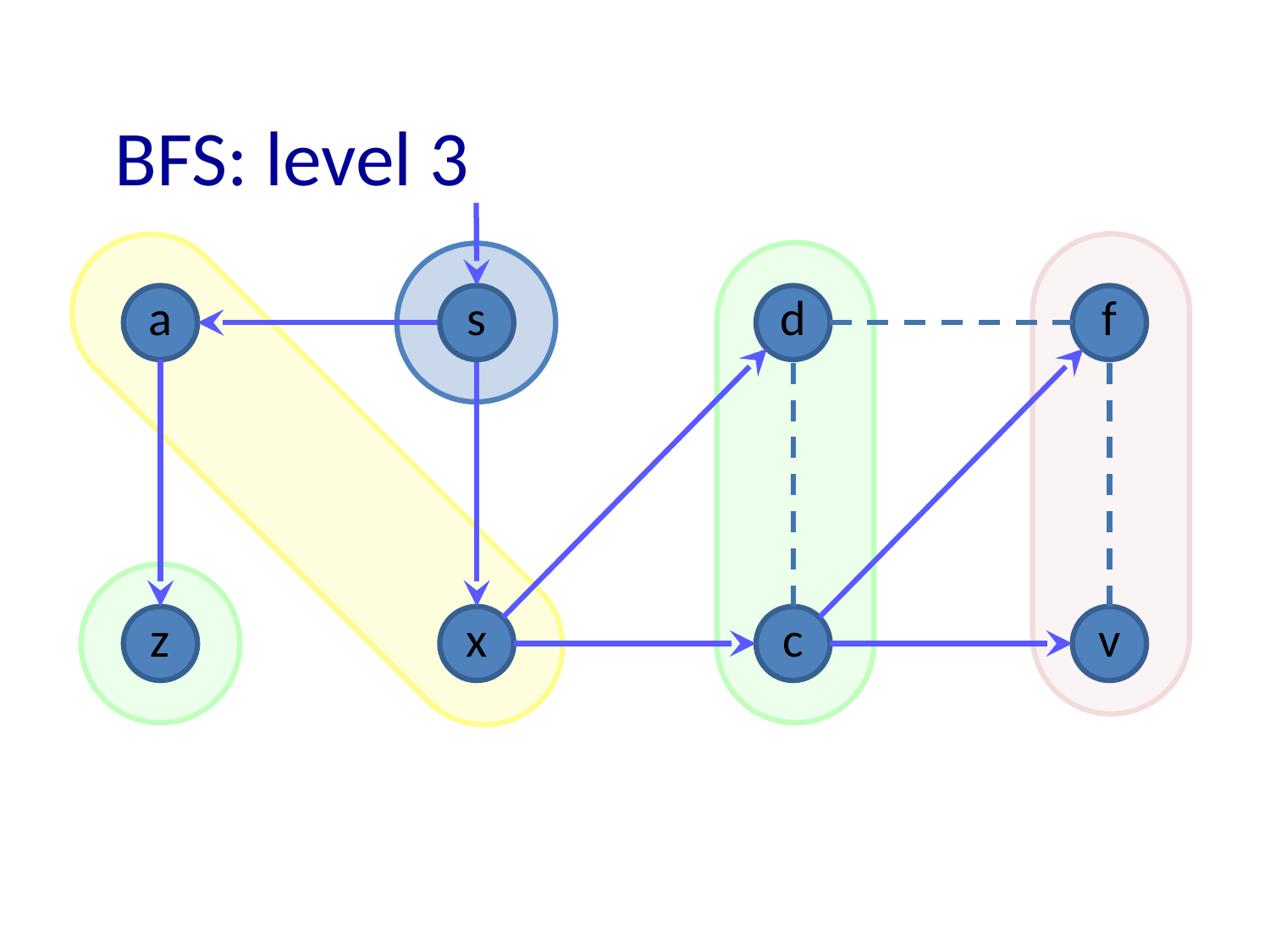

# BFS: level 3

a
s
d
f

z
x
c
v